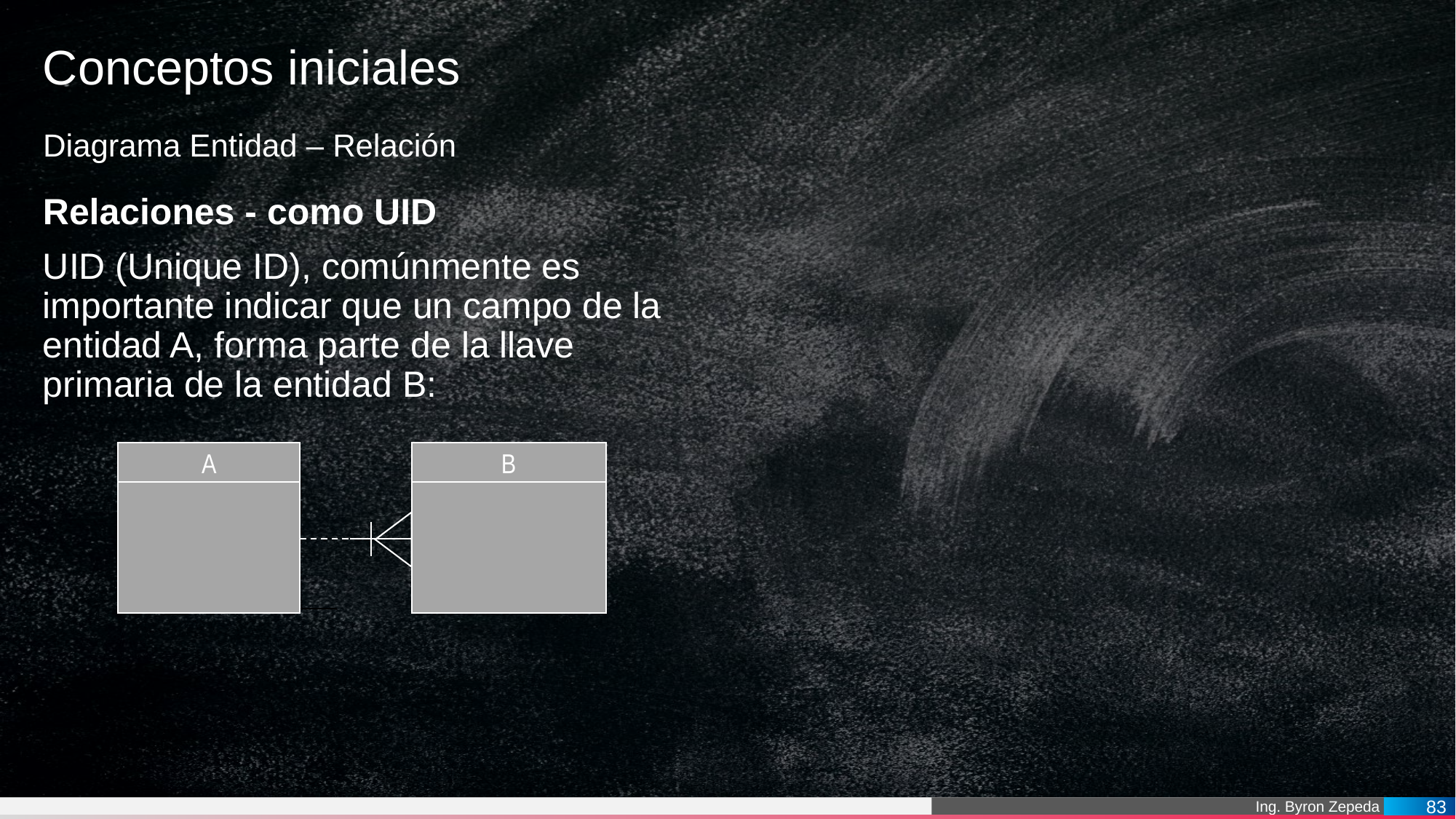

# Conceptos iniciales
Diagrama Entidad – Relación
Relaciones - como UID
UID (Unique ID), comúnmente es importante indicar que un campo de la entidad A, forma parte de la llave primaria de la entidad B:

A

B

83